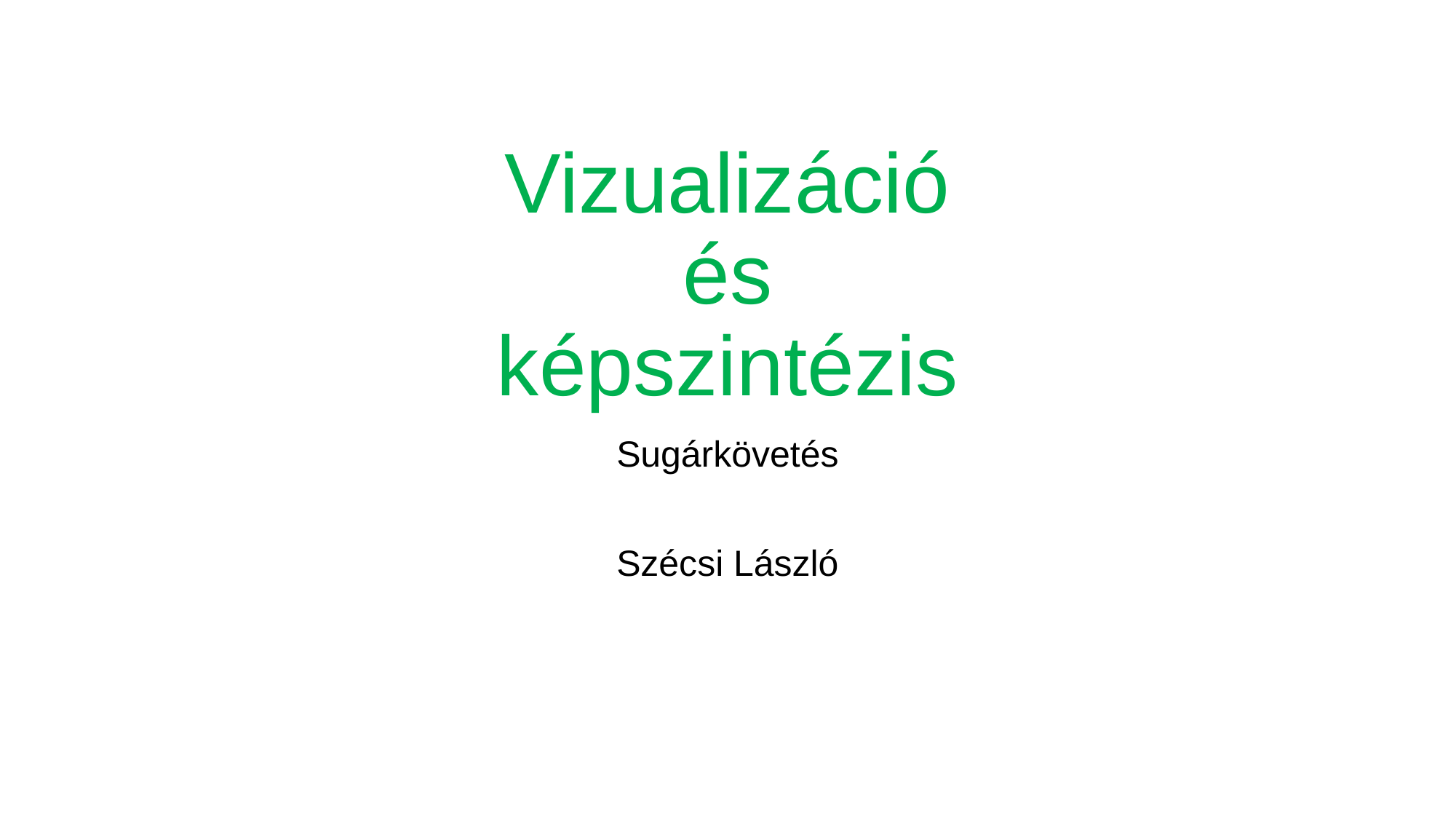

# Vizualizáció és képszintézis
Sugárkövetés

Szécsi László